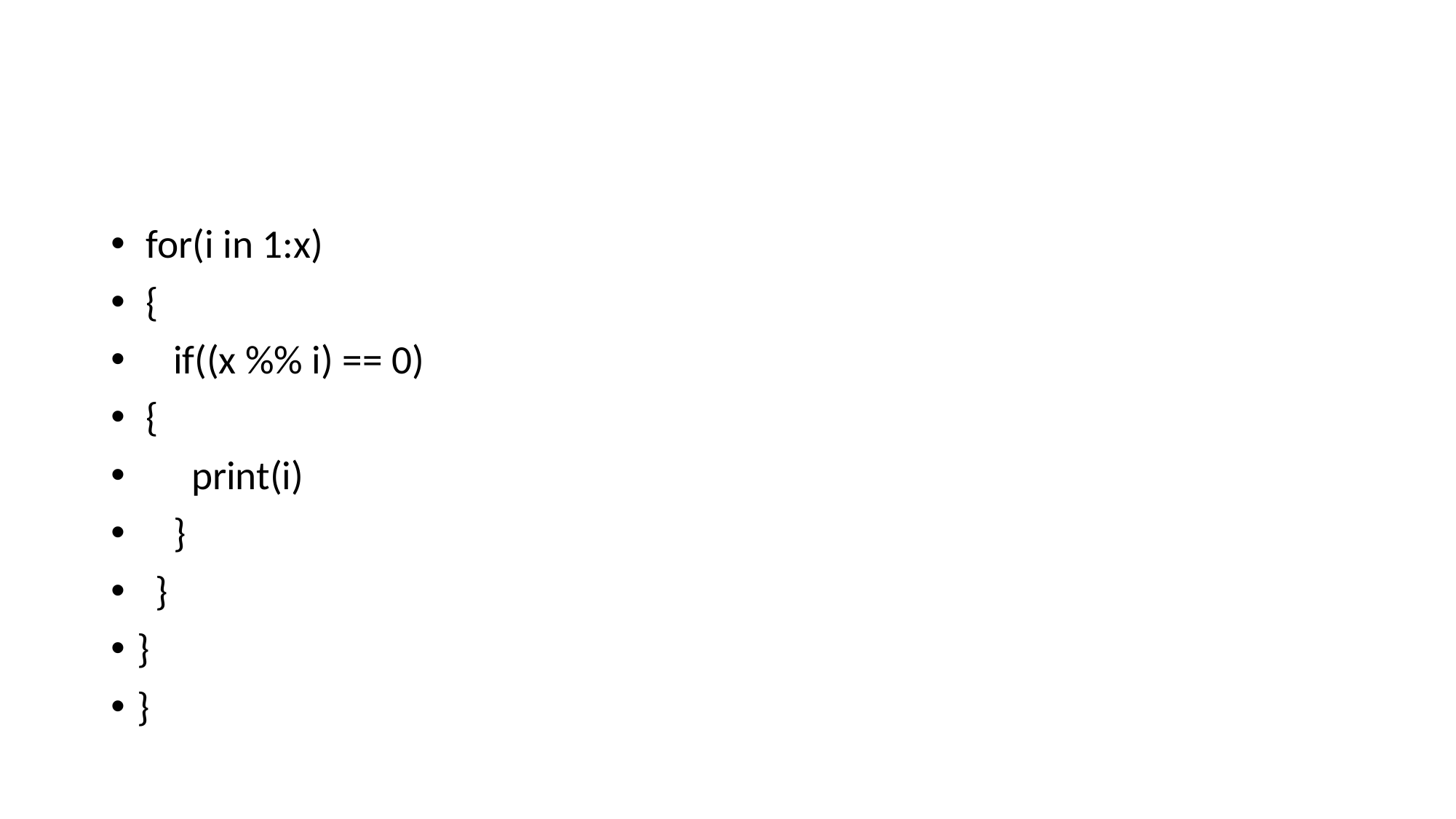

#
 for(i in 1:x)
 {
    if((x %% i) == 0)
 {
      print(i)
    }
  }
}
}